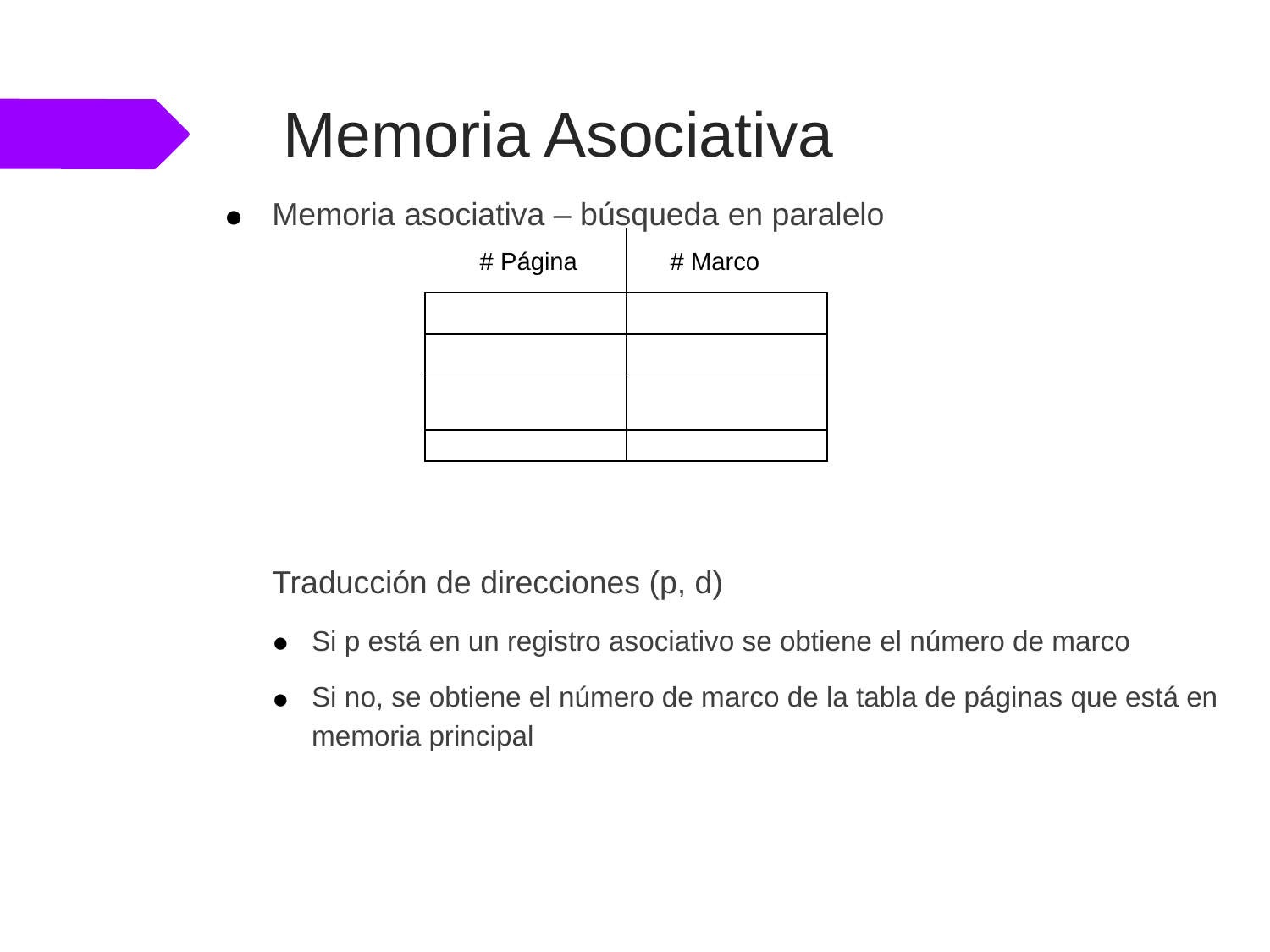

# Memoria Asociativa
Memoria asociativa – búsqueda en paralelo

	Traducción de direcciones (p, d)
Si p está en un registro asociativo se obtiene el número de marco
Si no, se obtiene el número de marco de la tabla de páginas que está en memoria principal

# Página
# Marco